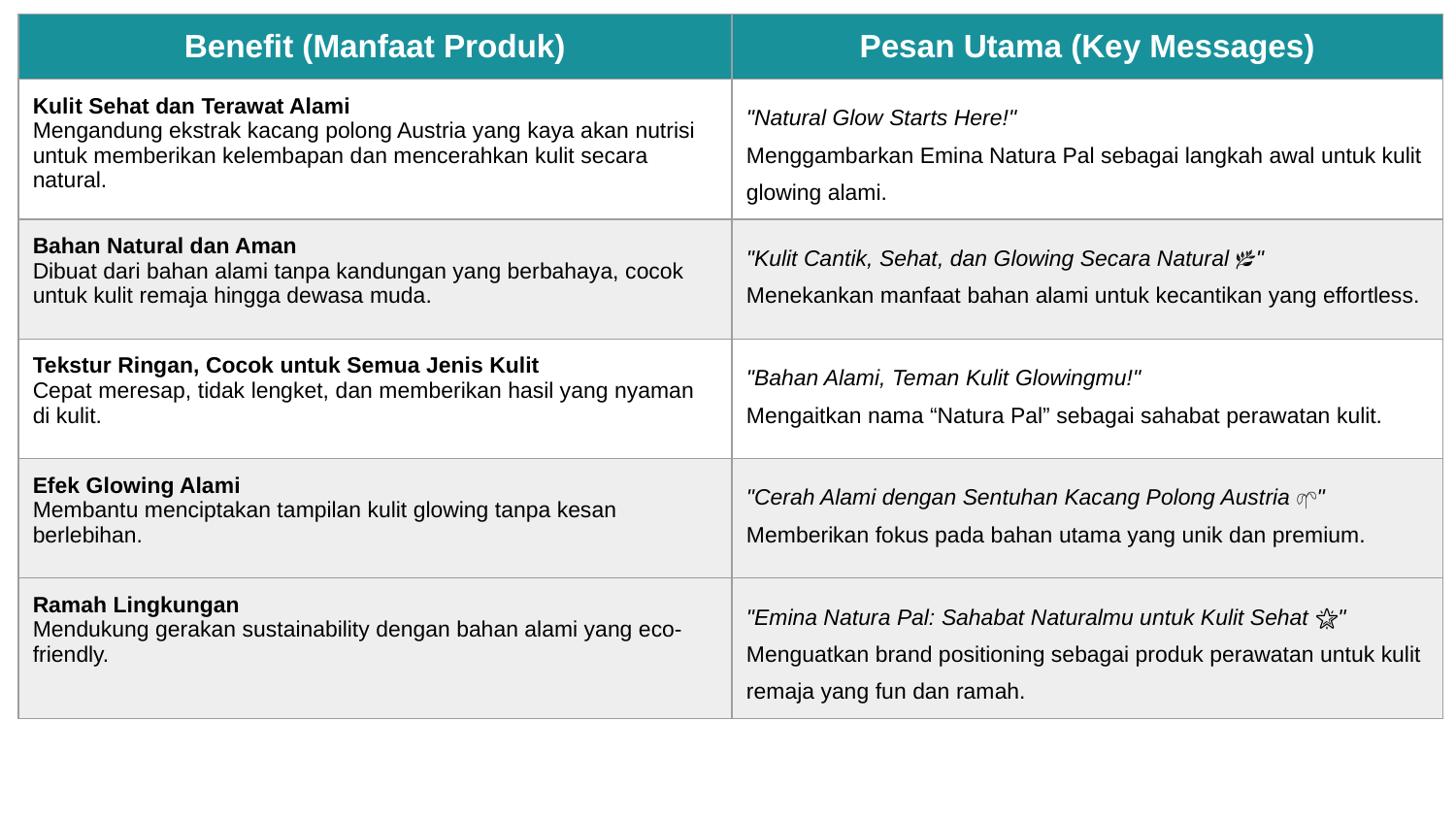

| Benefit (Manfaat Produk) | Pesan Utama (Key Messages) |
| --- | --- |
| Kulit Sehat dan Terawat Alami Mengandung ekstrak kacang polong Austria yang kaya akan nutrisi untuk memberikan kelembapan dan mencerahkan kulit secara natural. | "Natural Glow Starts Here!" Menggambarkan Emina Natura Pal sebagai langkah awal untuk kulit glowing alami. |
| Bahan Natural dan Aman Dibuat dari bahan alami tanpa kandungan yang berbahaya, cocok untuk kulit remaja hingga dewasa muda. | "Kulit Cantik, Sehat, dan Glowing Secara Natural 🌿" Menekankan manfaat bahan alami untuk kecantikan yang effortless. |
| Tekstur Ringan, Cocok untuk Semua Jenis Kulit Cepat meresap, tidak lengket, dan memberikan hasil yang nyaman di kulit. | "Bahan Alami, Teman Kulit Glowingmu!" Mengaitkan nama “Natura Pal” sebagai sahabat perawatan kulit. |
| Efek Glowing Alami Membantu menciptakan tampilan kulit glowing tanpa kesan berlebihan. | "Cerah Alami dengan Sentuhan Kacang Polong Austria 🌱" Memberikan fokus pada bahan utama yang unik dan premium. |
| Ramah Lingkungan Mendukung gerakan sustainability dengan bahan alami yang eco-friendly. | "Emina Natura Pal: Sahabat Naturalmu untuk Kulit Sehat 🌟" Menguatkan brand positioning sebagai produk perawatan untuk kulit remaja yang fun dan ramah. |